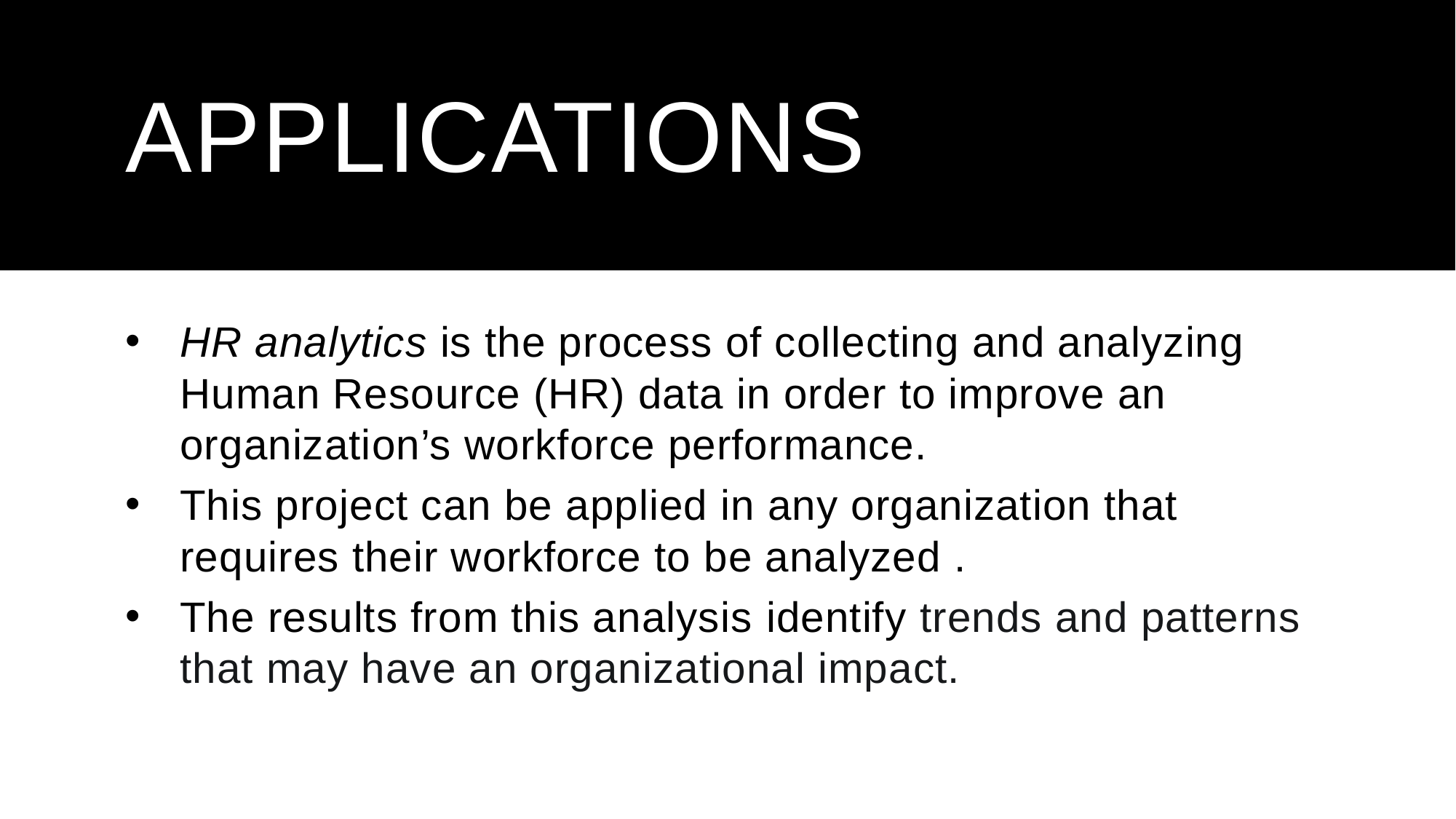

# applications
HR analytics is the process of collecting and analyzing Human Resource (HR) data in order to improve an organization’s workforce performance.
This project can be applied in any organization that requires their workforce to be analyzed .
The results from this analysis identify trends and patterns that may have an organizational impact.